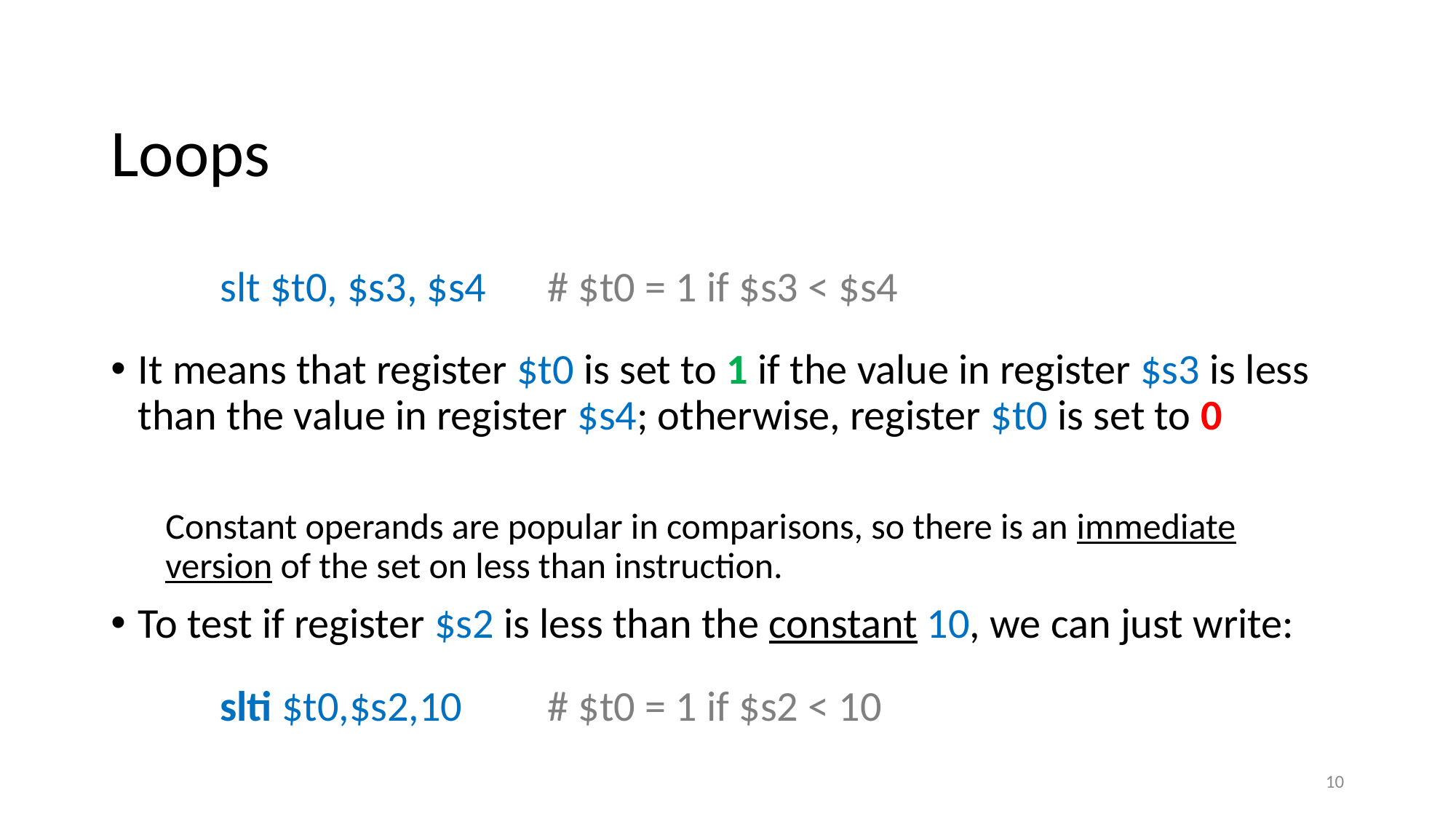

# Loops

	slt $t0, $s3, $s4 	# $t0 = 1 if $s3 < $s4

It means that register $t0 is set to 1 if the value in register $s3 is less than the value in register $s4; otherwise, register $t0 is set to 0

Constant operands are popular in comparisons, so there is an immediate version of the set on less than instruction.
To test if register $s2 is less than the constant 10, we can just write:

	slti $t0,$s2,10 	# $t0 = 1 if $s2 < 10
10